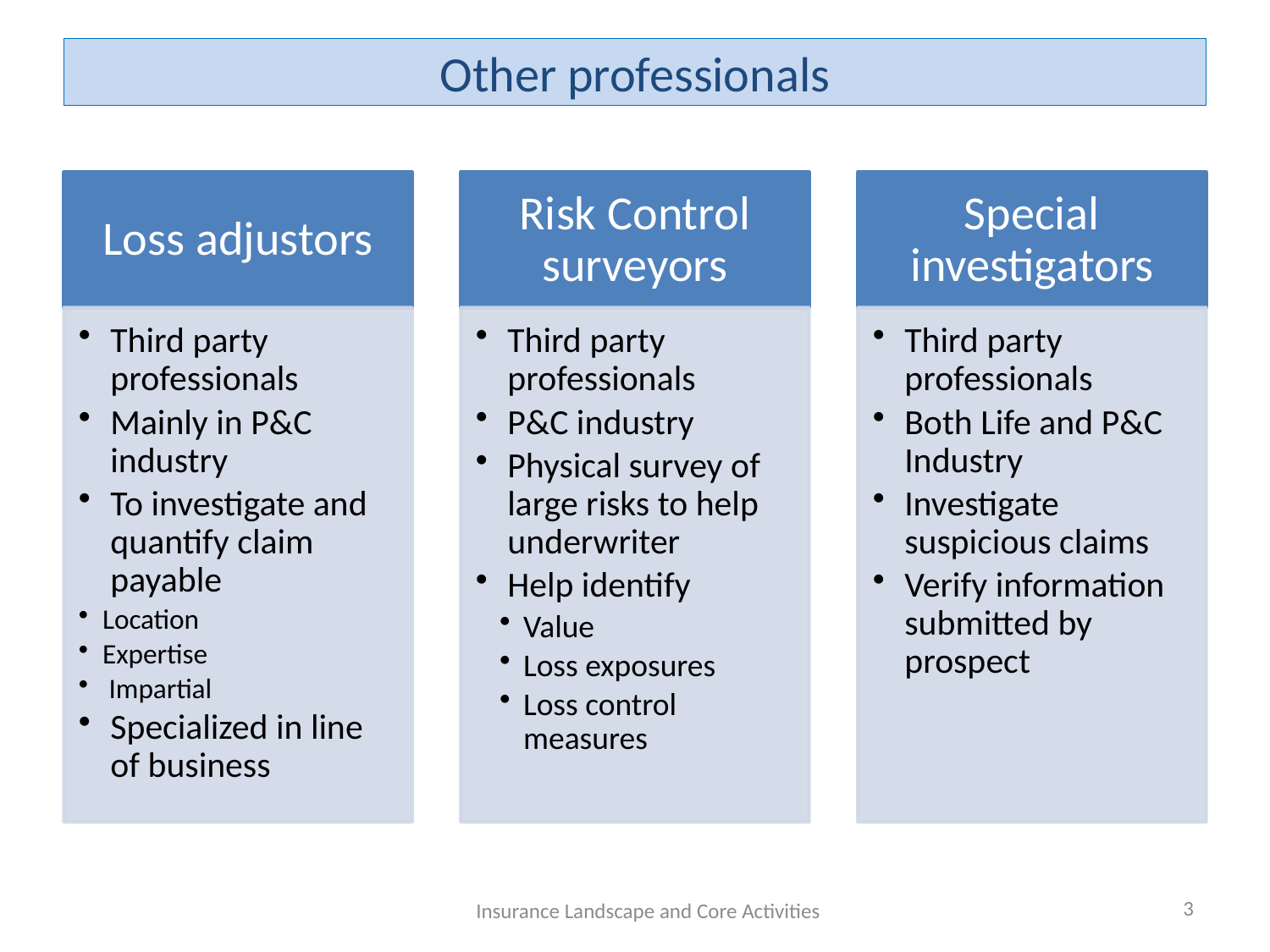

# Other professionals
Loss adjustors
Third party professionals
Mainly in P&C industry
To investigate and quantify claim payable
Location
Expertise
 Impartial
Specialized in line of business
Risk Control surveyors
Third party professionals
P&C industry
Physical survey of large risks to help underwriter
Help identify
Value
Loss exposures
Loss control measures
Special investigators
Third party professionals
Both Life and P&C Industry
Investigate suspicious claims
Verify information submitted by prospect
Insurance Landscape and Core Activities
3